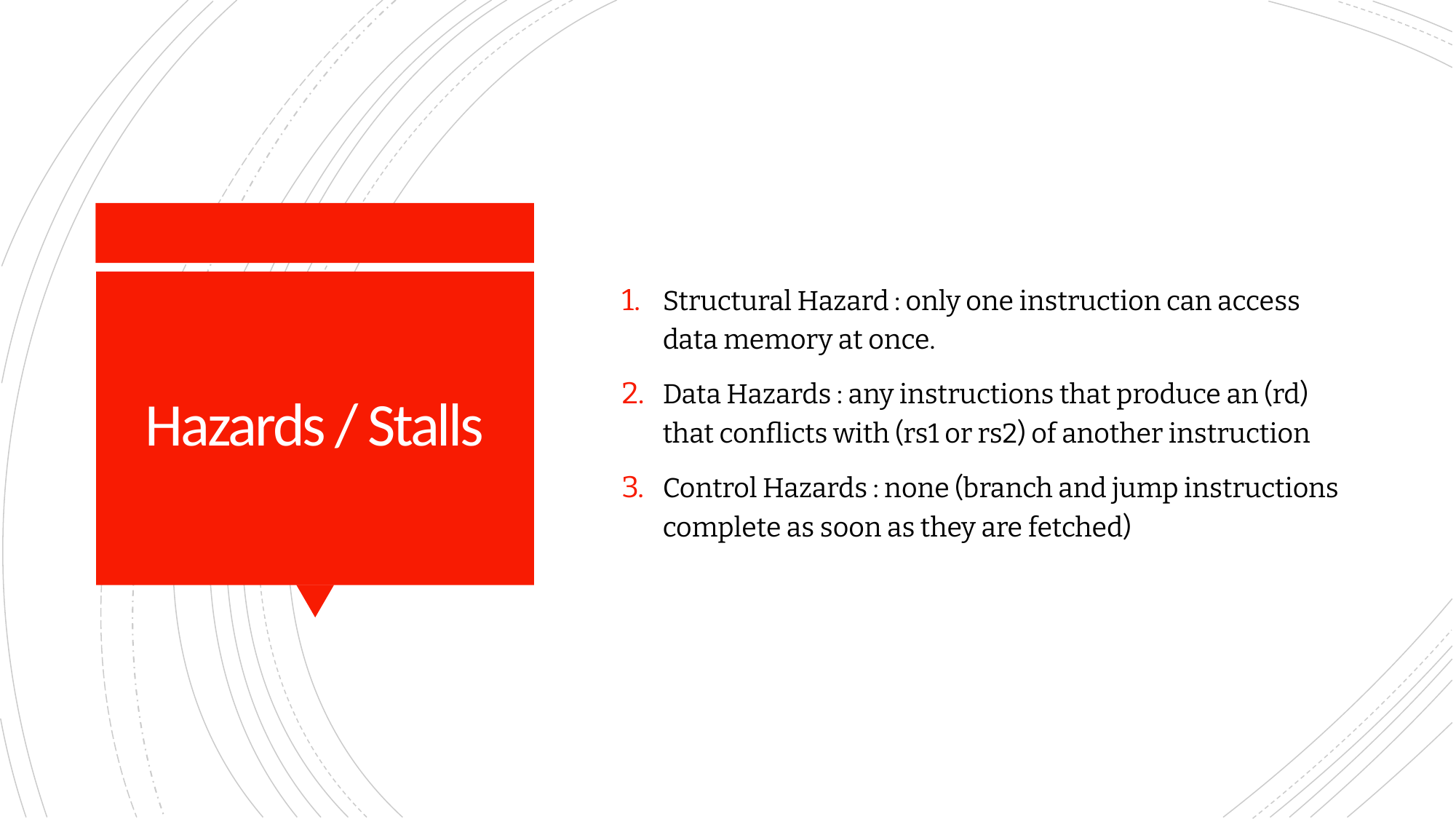

Structural Hazard : only one instruction can access data memory at once.
Data Hazards : any instructions that produce an (rd) that conflicts with (rs1 or rs2) of another instruction
Control Hazards : none (branch and jump instructions complete as soon as they are fetched)
# Hazards / Stalls